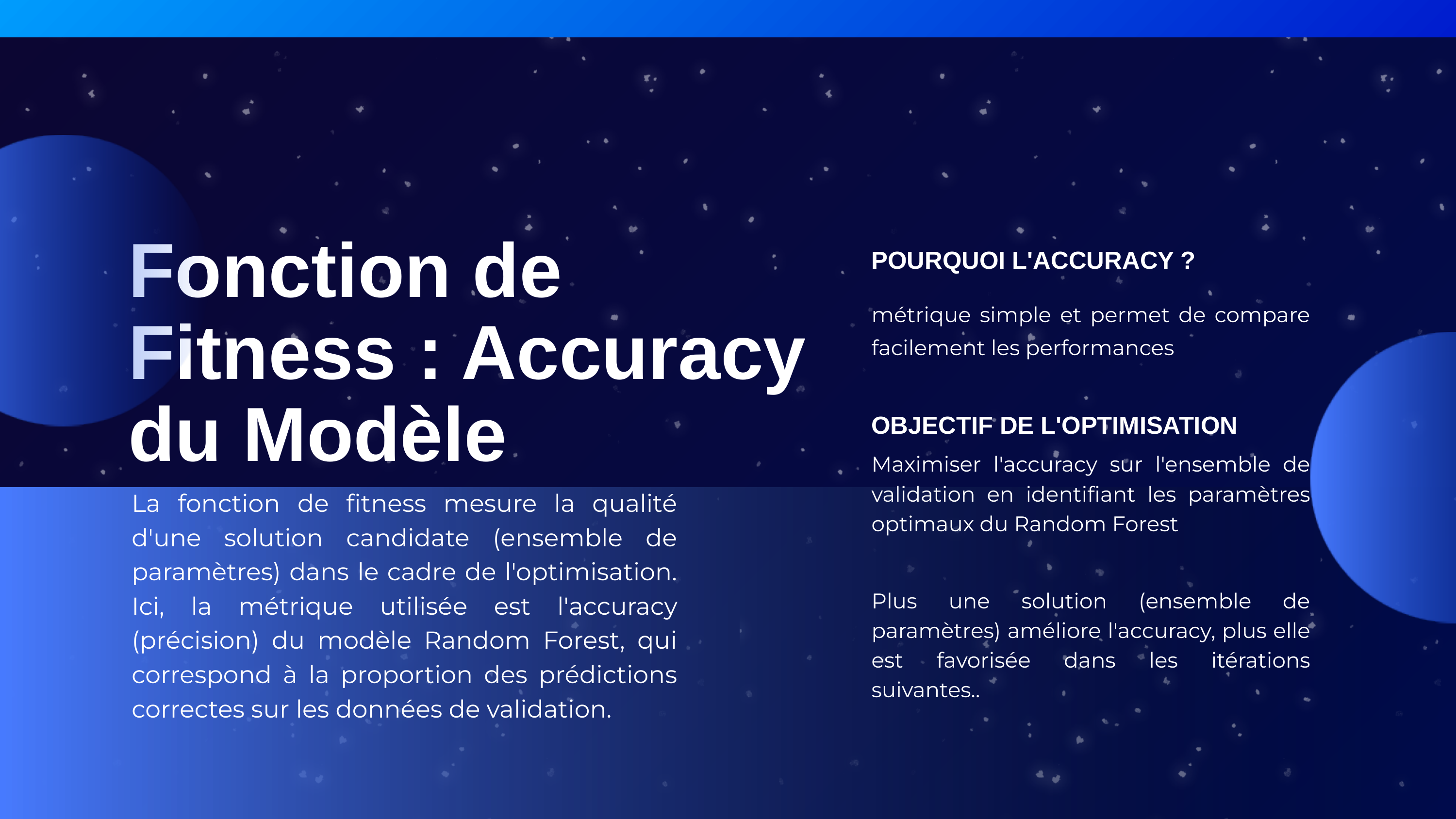

Fonction de Fitness : Accuracy du Modèle
POURQUOI L'ACCURACY ?
métrique simple et permet de compare facilement les performances

OBJECTIF DE L'OPTIMISATION
Maximiser l'accuracy sur l'ensemble de validation en identifiant les paramètres optimaux du Random Forest
La fonction de fitness mesure la qualité d'une solution candidate (ensemble de paramètres) dans le cadre de l'optimisation. Ici, la métrique utilisée est l'accuracy (précision) du modèle Random Forest, qui correspond à la proportion des prédictions correctes sur les données de validation.
Plus une solution (ensemble de paramètres) améliore l'accuracy, plus elle est favorisée dans les itérations suivantes..